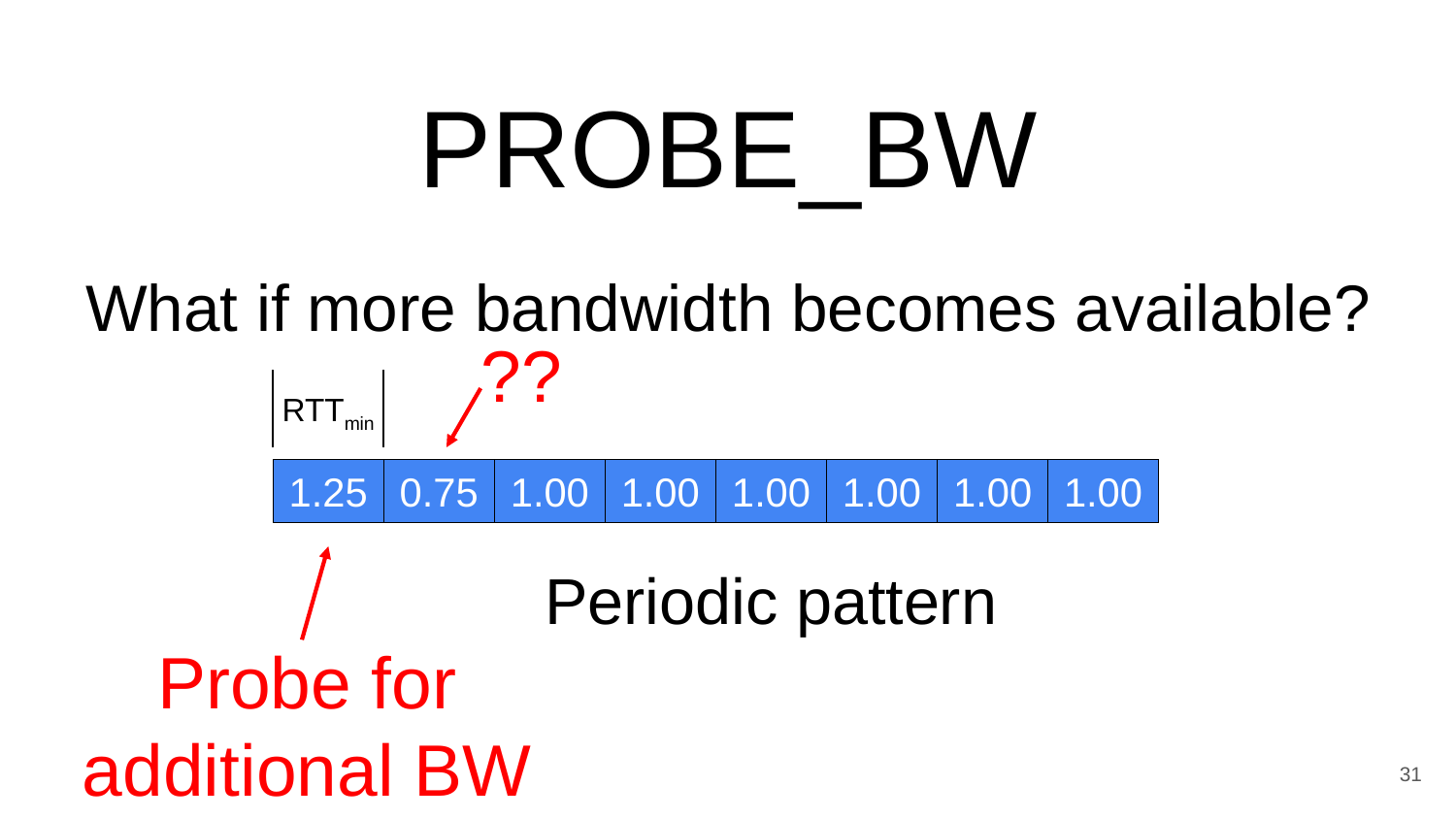

PROBE_BW
# What if more bandwidth becomes available?
??
RTTmin
1.25
0.75
1.00
1.00
1.00
1.00
1.00
1.00
Periodic pattern
Probe for
additional BW
31